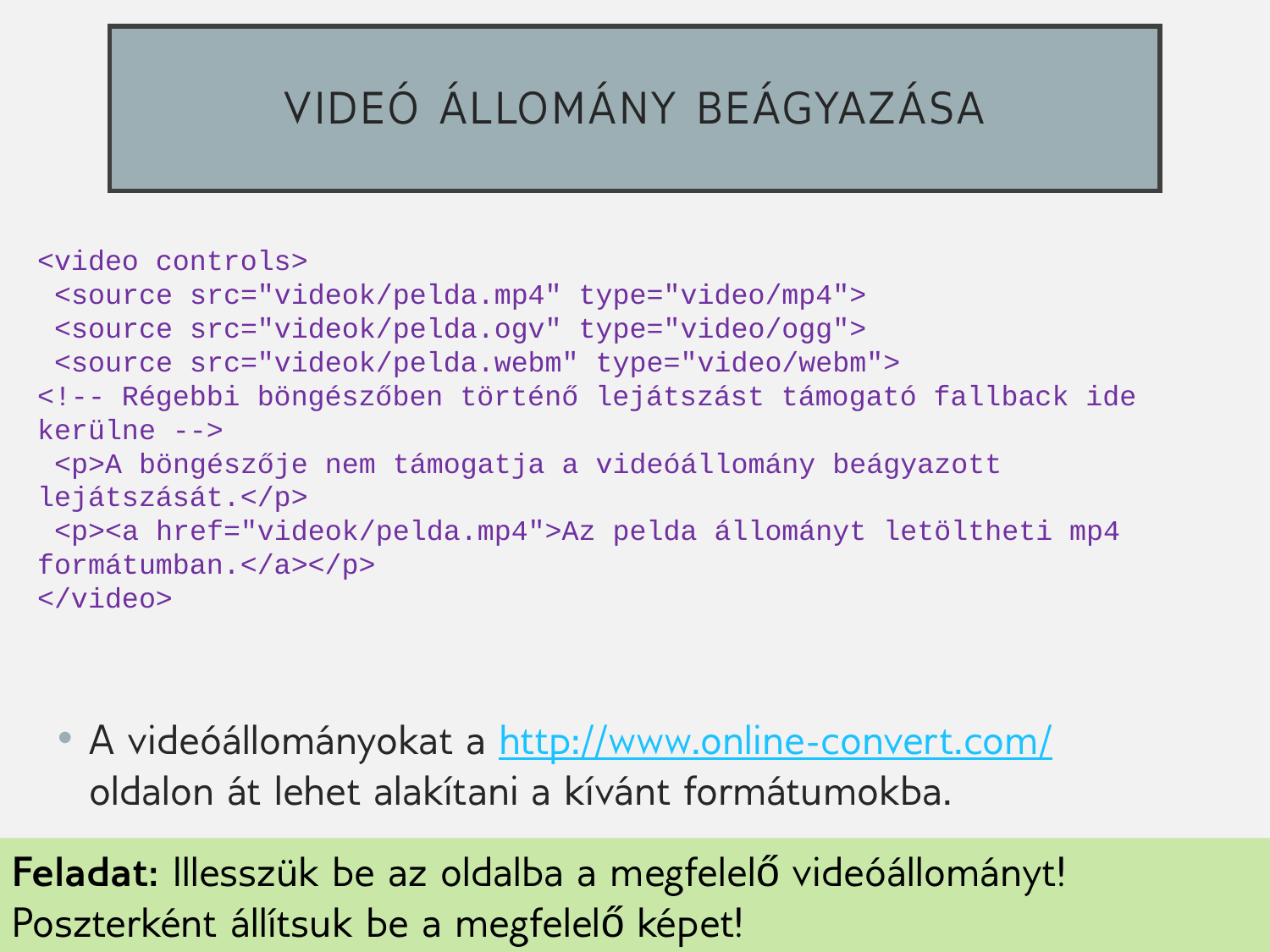

# Videó állomány beágyazása
<video controls>
 <source src="videok/pelda.mp4" type="video/mp4">
 <source src="videok/pelda.ogv" type="video/ogg">
 <source src="videok/pelda.webm" type="video/webm">
<!-- Régebbi böngészőben történő lejátszást támogató fallback ide kerülne -->
 <p>A böngészője nem támogatja a videóállomány beágyazott lejátszását.</p>
 <p><a href="videok/pelda.mp4">Az pelda állományt letöltheti mp4 formátumban.</a></p>
</video>
A videóállományokat a http://www.online-convert.com/ oldalon át lehet alakítani a kívánt formátumokba.
Feladat: Illesszük be az oldalba a megfelelő videóállományt! Poszterként állítsuk be a megfelelő képet!
88